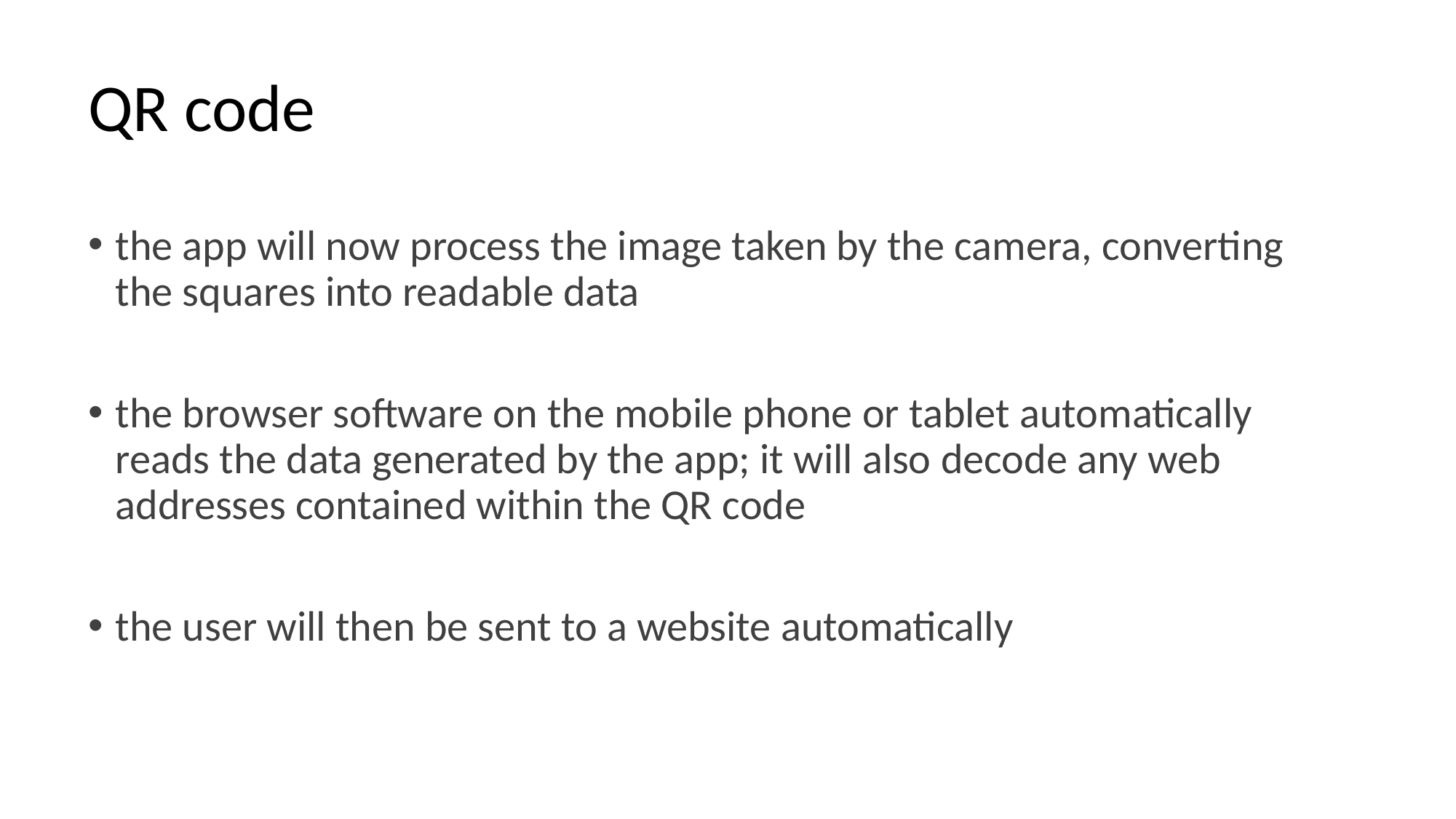

# QR code
the app will now process the image taken by the camera, converting the squares into readable data

the browser software on the mobile phone or tablet automatically reads the data generated by the app; it will also decode any web addresses contained within the QR code

the user will then be sent to a website automatically